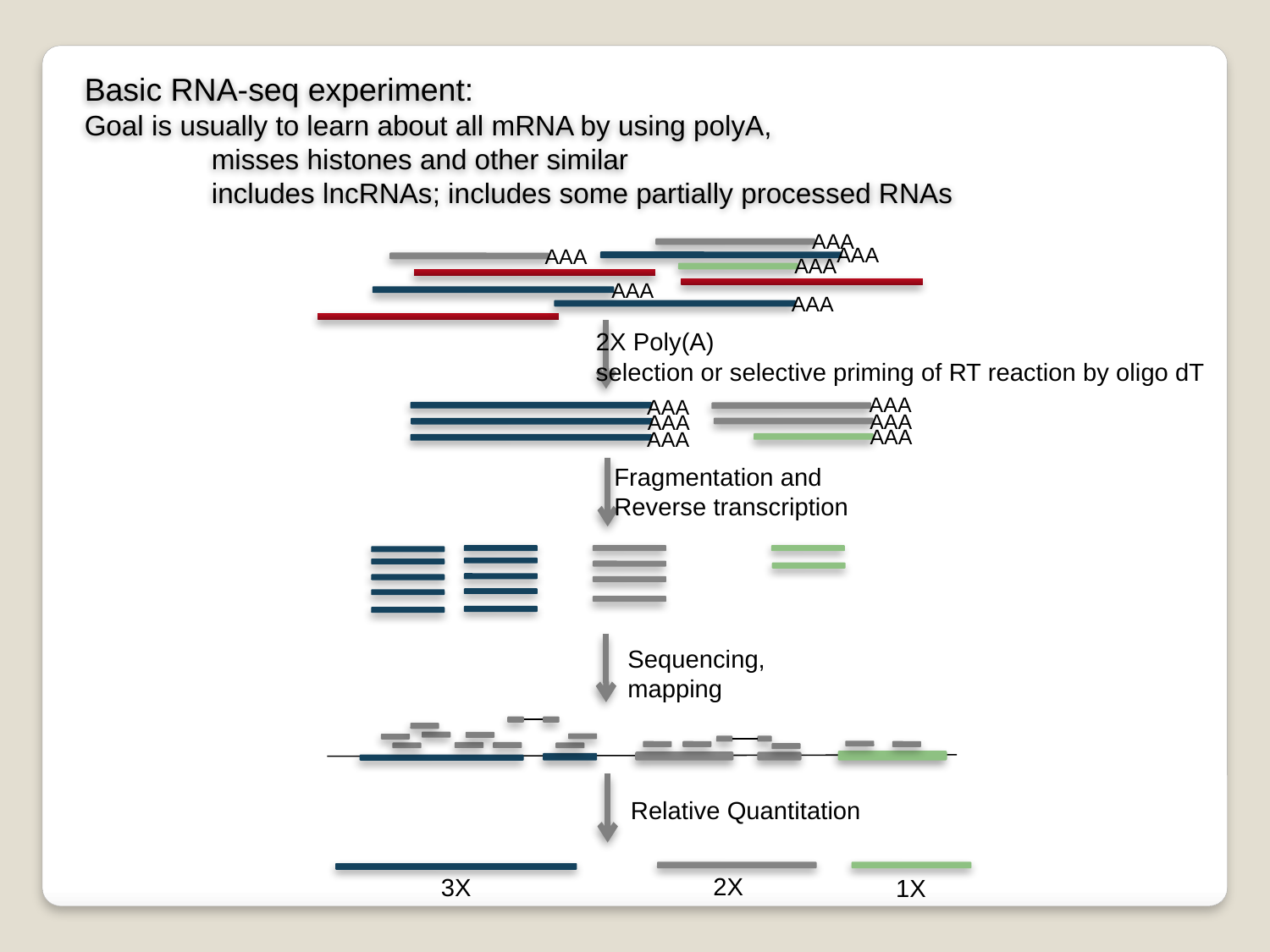

Basic RNA-seq experiment:
Goal is usually to learn about all mRNA by using polyA,
	misses histones and other similar
        	includes lncRNAs; includes some partially processed RNAs
AAA
AAA
AAA

AAA

AAA

AAA

2X Poly(A)
selection or selective priming of RT reaction by oligo dT
AAA
AAA

AAA

AAA
AAA

AAA

Fragmentation and
Reverse transcription

Sequencing,
mapping

Relative Quantitation

2X
3X
1X